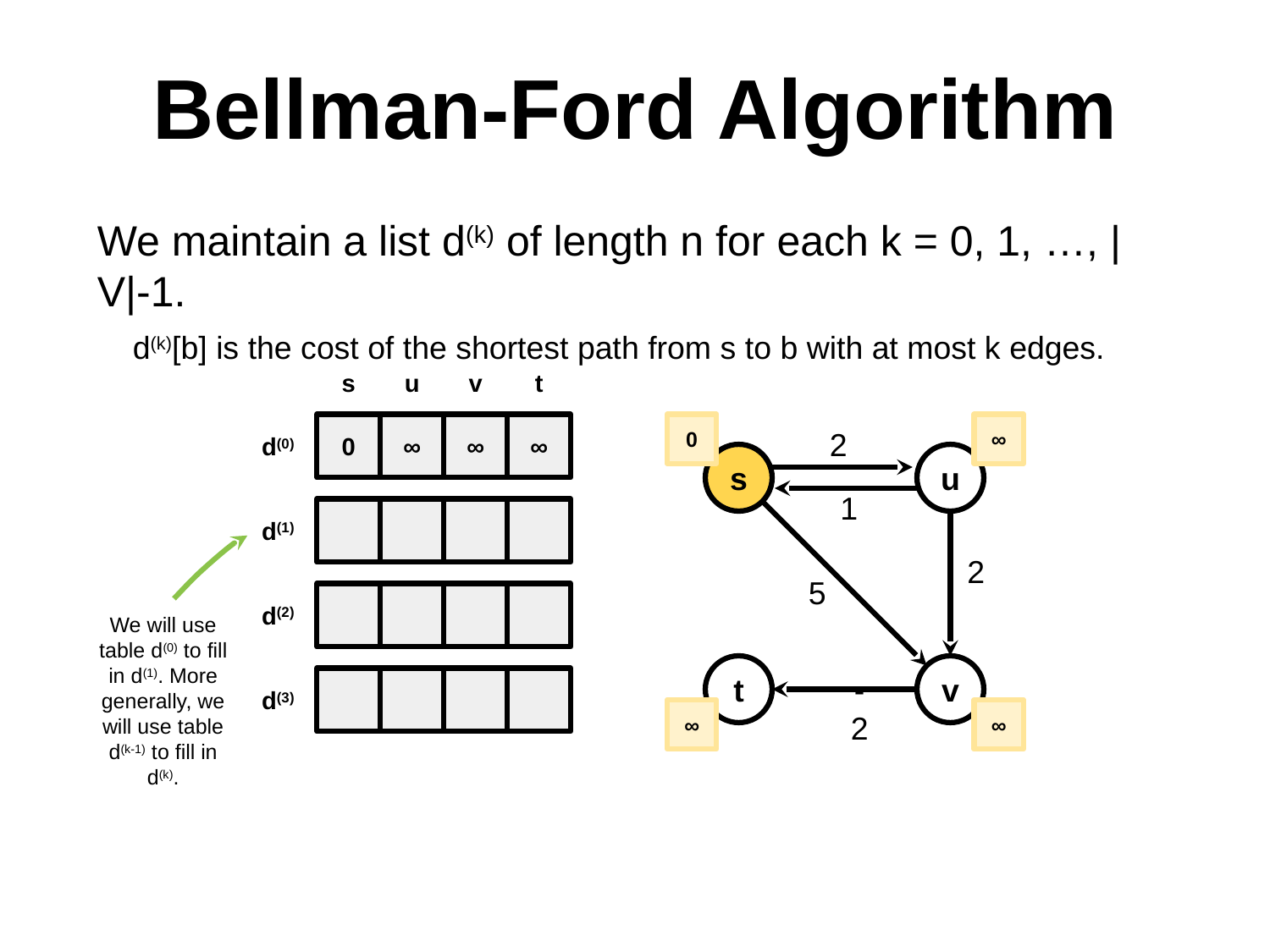

Bellman-Ford Algorithm
We maintain a list d(k) of length n for each k = 0, 1, …, |V|-1.

    d(k)[b] is the cost of the shortest path from s to b with at most k edges.
s
u
v
t
0
∞
2
s
u
1
2
5
t
v
-2
∞
∞
0
∞
∞
∞
d(0)

d(1)

d(2)
We will use table d(0) to fill in d(1). More generally, we will use table d(k-1) to fill in d(k).

d(3)